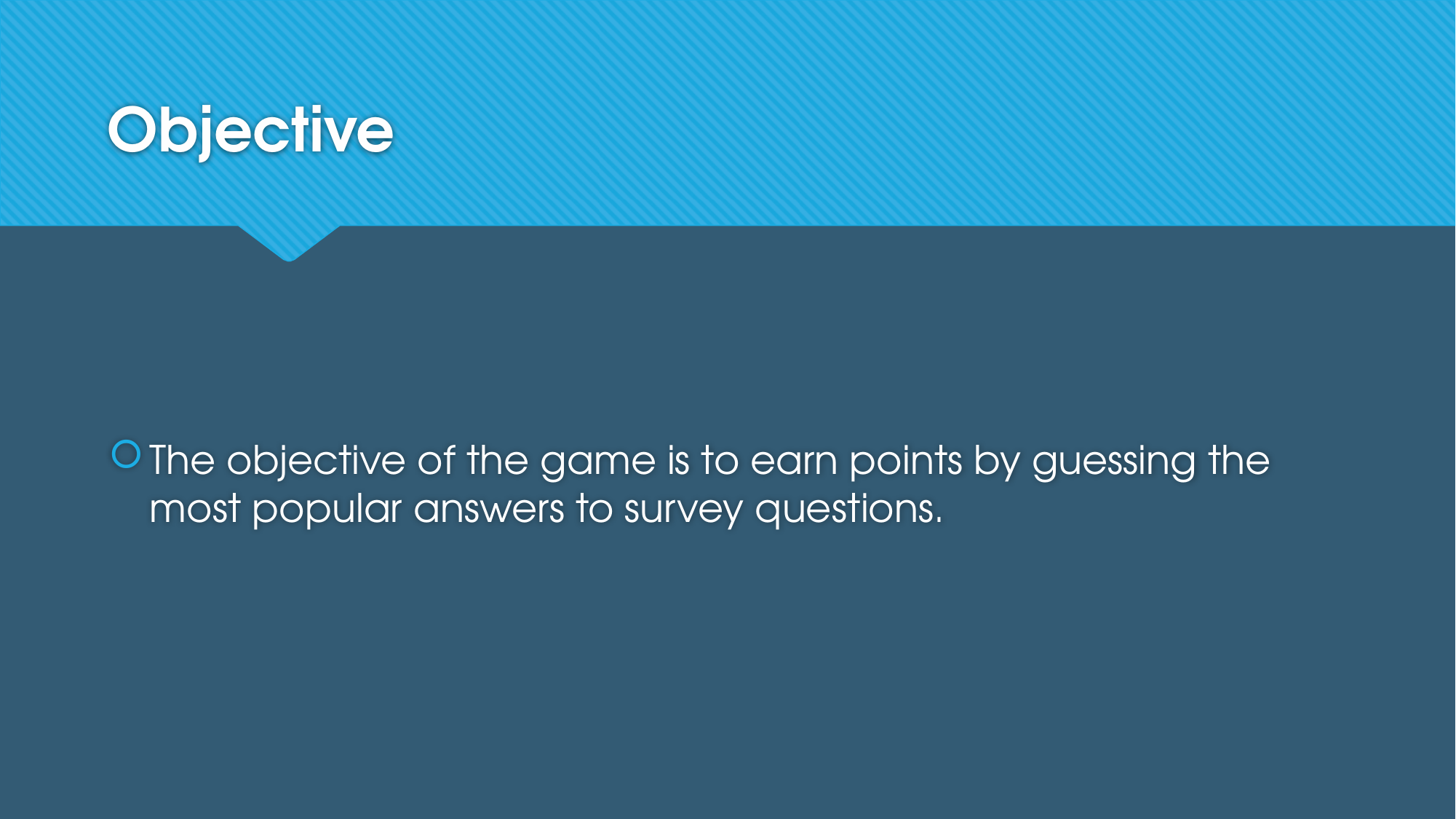

# Objective
The objective of the game is to earn points by guessing the most popular answers to survey questions.